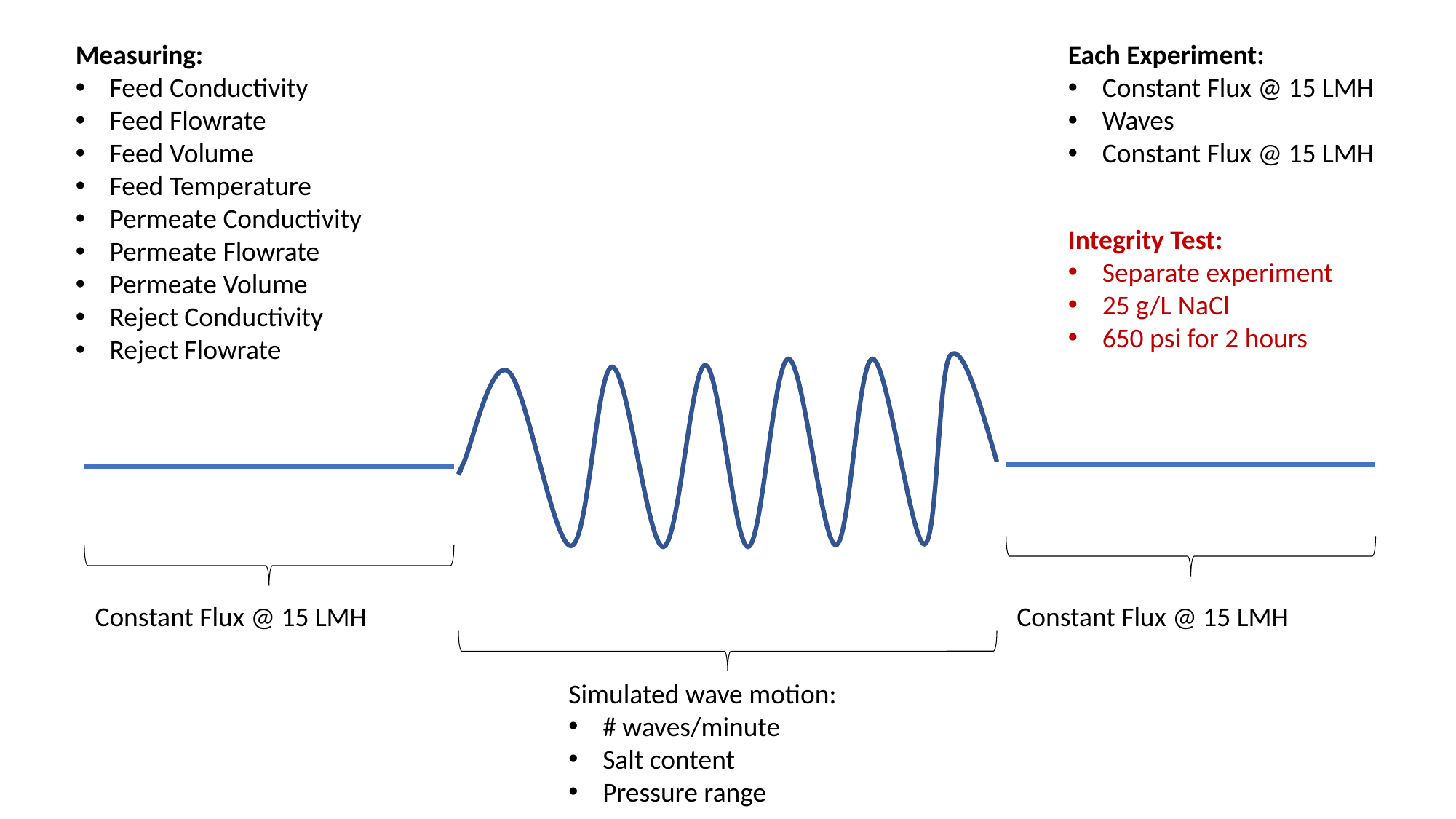

Measuring:
Feed Conductivity
Feed Flowrate
Feed Volume
Feed Temperature
Permeate Conductivity
Permeate Flowrate
Permeate Volume
Reject Conductivity
Reject Flowrate
Each Experiment:
Constant Flux @ 15 LMH
Waves
Constant Flux @ 15 LMH
Integrity Test:
Separate experiment
25 g/L NaCl
650 psi for 2 hours

Constant Flux @ 15 LMH
Constant Flux @ 15 LMH
Simulated wave motion:
# waves/minute
Salt content
Pressure range